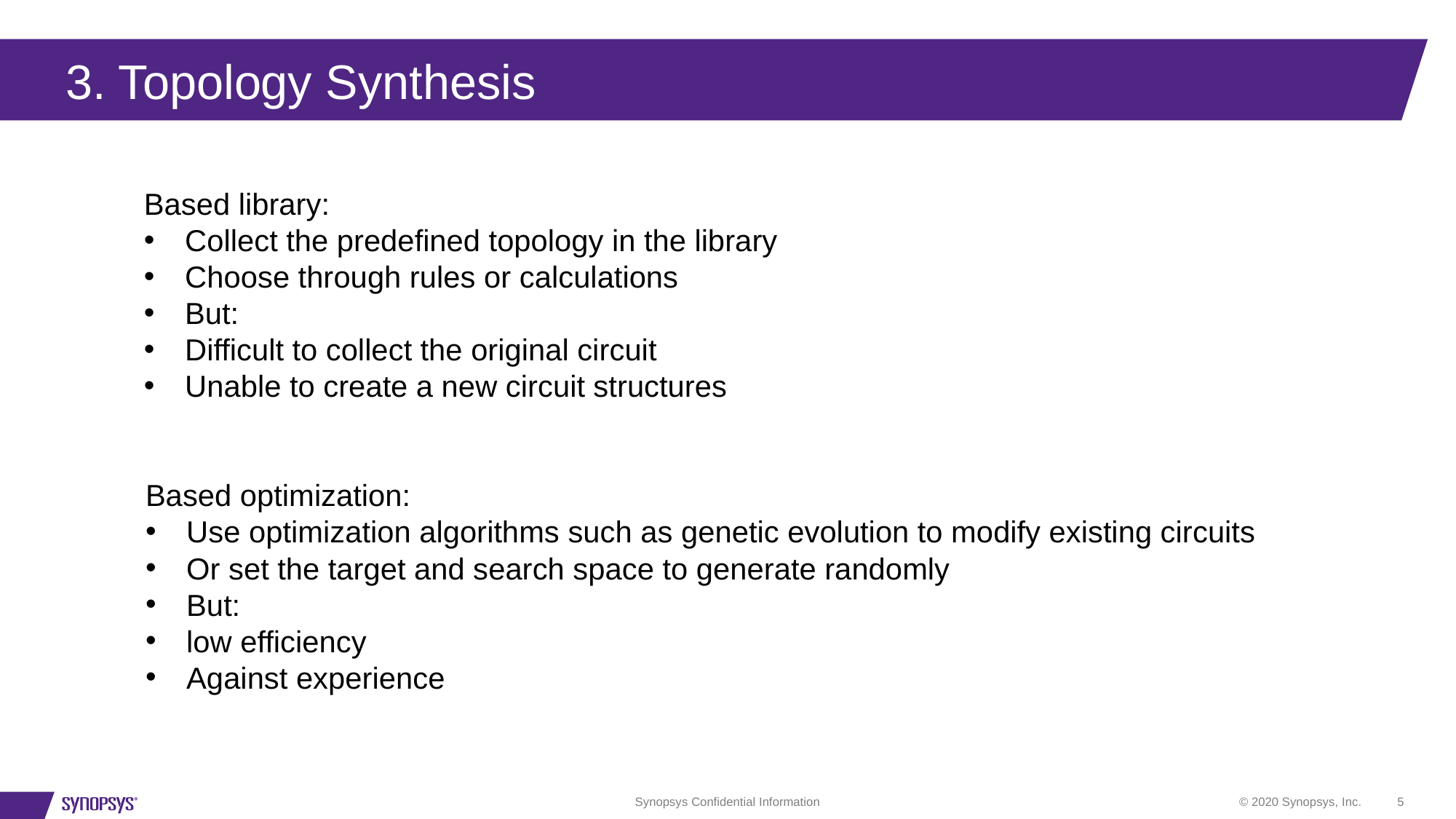

3. Topology Synthesis
Based library:
Collect the predefined topology in the library
Choose through rules or calculations
But:
Difficult to collect the original circuit
Unable to create a new circuit structures
Based optimization:
Use optimization algorithms such as genetic evolution to modify existing circuits
Or set the target and search space to generate randomly
But:
low efficiency
Against experience